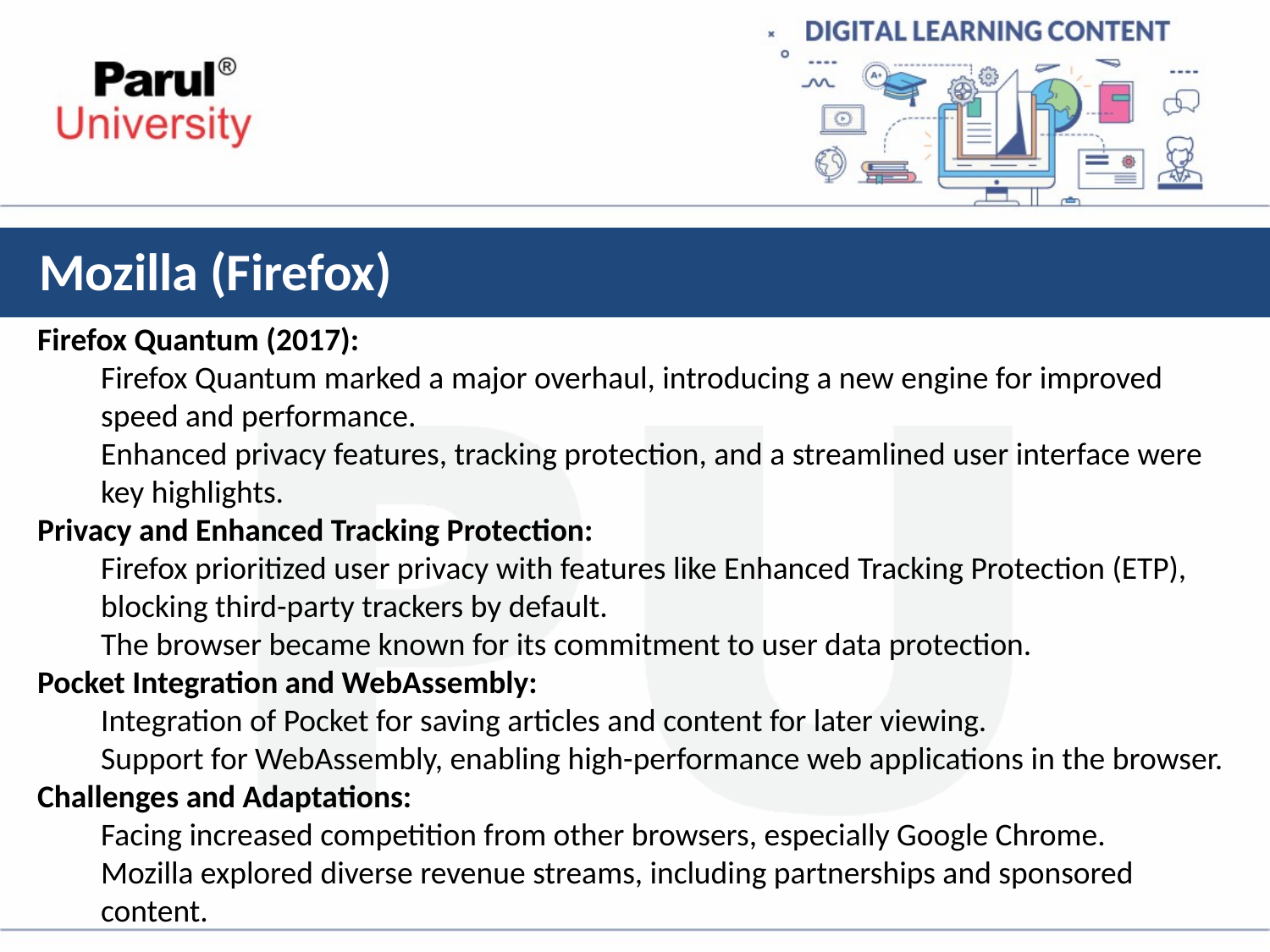

# Mozilla (Firefox)
Firefox Quantum (2017):
Firefox Quantum marked a major overhaul, introducing a new engine for improved speed and performance.
Enhanced privacy features, tracking protection, and a streamlined user interface were key highlights.
Privacy and Enhanced Tracking Protection:
Firefox prioritized user privacy with features like Enhanced Tracking Protection (ETP), blocking third-party trackers by default.
The browser became known for its commitment to user data protection.
Pocket Integration and WebAssembly:
Integration of Pocket for saving articles and content for later viewing.
Support for WebAssembly, enabling high-performance web applications in the browser.
Challenges and Adaptations:
Facing increased competition from other browsers, especially Google Chrome.
Mozilla explored diverse revenue streams, including partnerships and sponsored content.